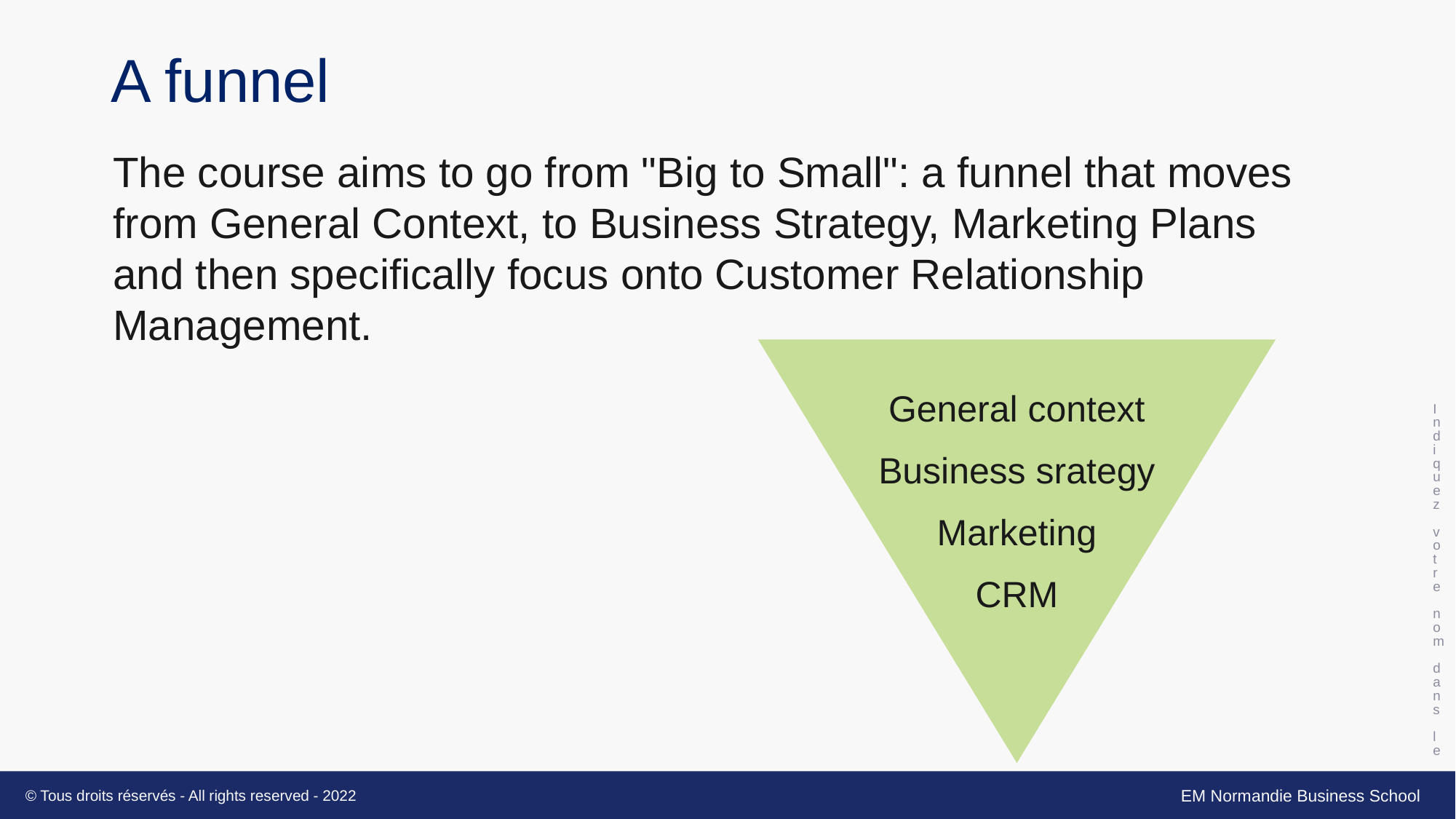

# A funnel
Indiquez votre nom dans le pied de page
The course aims to go from "Big to Small": a funnel that moves from General Context, to Business Strategy, Marketing Plans and then specifically focus onto Customer Relationship Management.

General context
Business srategy
Marketing
CRM